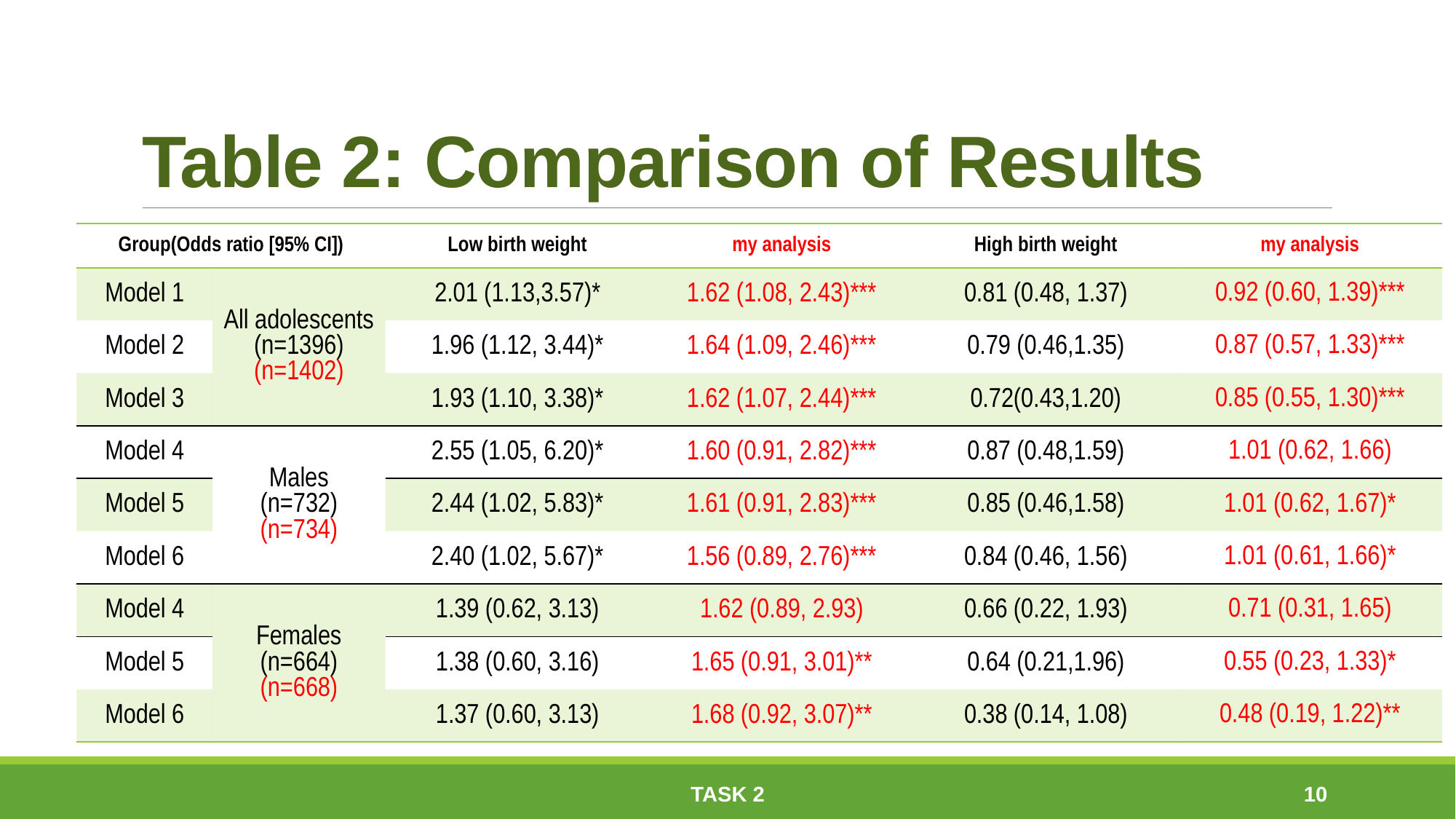

# Table 2: Comparison of Results
| Group(Odds ratio [95% CI]) |  | Low birth weight | my analysis | High birth weight | my analysis |
| --- | --- | --- | --- | --- | --- |
| Model 1 | All adolescents (n=1396) (n=1402) | 2.01 (1.13,3.57)\* | 1.62 (1.08, 2.43)\*\*\* | 0.81 (0.48, 1.37) | 0.92 (0.60, 1.39)\*\*\* |
| Model 2 |  | 1.96 (1.12, 3.44)\* | 1.64 (1.09, 2.46)\*\*\* | 0.79 (0.46,1.35) | 0.87 (0.57, 1.33)\*\*\* |
| Model 3 |  | 1.93 (1.10, 3.38)\* | 1.62 (1.07, 2.44)\*\*\* | 0.72(0.43,1.20) | 0.85 (0.55, 1.30)\*\*\* |
| Model 4 | Males (n=732) (n=734) | 2.55 (1.05, 6.20)\* | 1.60 (0.91, 2.82)\*\*\* | 0.87 (0.48,1.59) | 1.01 (0.62, 1.66) |
| Model 5 |  | 2.44 (1.02, 5.83)\* | 1.61 (0.91, 2.83)\*\*\* | 0.85 (0.46,1.58) | 1.01 (0.62, 1.67)\* |
| Model 6 |  | 2.40 (1.02, 5.67)\* | 1.56 (0.89, 2.76)\*\*\* | 0.84 (0.46, 1.56) | 1.01 (0.61, 1.66)\* |
| Model 4 | Females (n=664) (n=668) | 1.39 (0.62, 3.13) | 1.62 (0.89, 2.93) | 0.66 (0.22, 1.93) | 0.71 (0.31, 1.65) |
| Model 5 |  | 1.38 (0.60, 3.16) | 1.65 (0.91, 3.01)\*\* | 0.64 (0.21,1.96) | 0.55 (0.23, 1.33)\* |
| Model 6 |  | 1.37 (0.60, 3.13) | 1.68 (0.92, 3.07)\*\* | 0.38 (0.14, 1.08) | 0.48 (0.19, 1.22)\*\* |
task 2
10